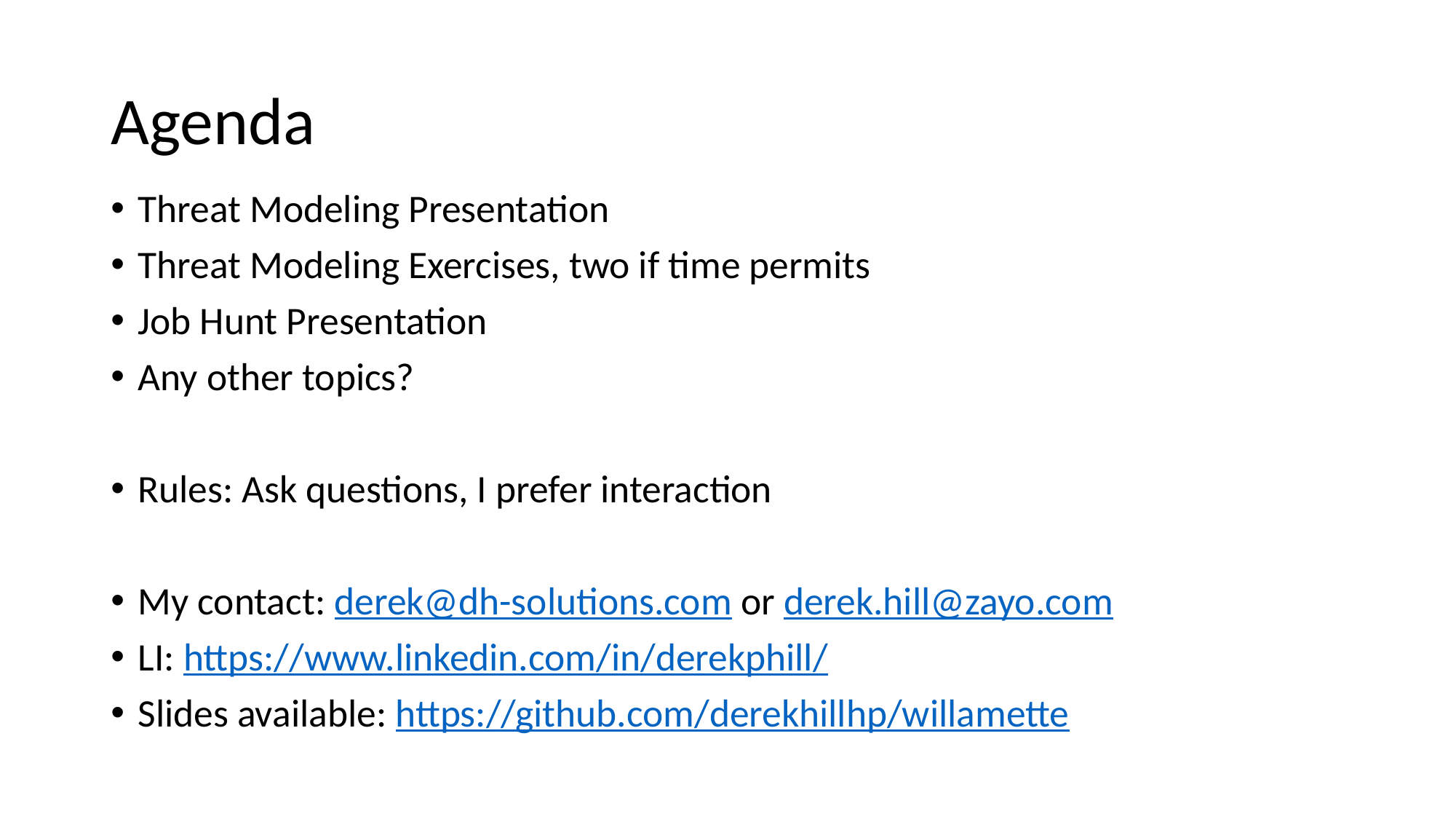

# Agenda
Threat Modeling Presentation
Threat Modeling Exercises, two if time permits
Job Hunt Presentation
Any other topics?

Rules: Ask questions, I prefer interaction

My contact: derek@dh-solutions.com or derek.hill@zayo.com
LI: https://www.linkedin.com/in/derekphill/
Slides available: https://github.com/derekhillhp/willamette